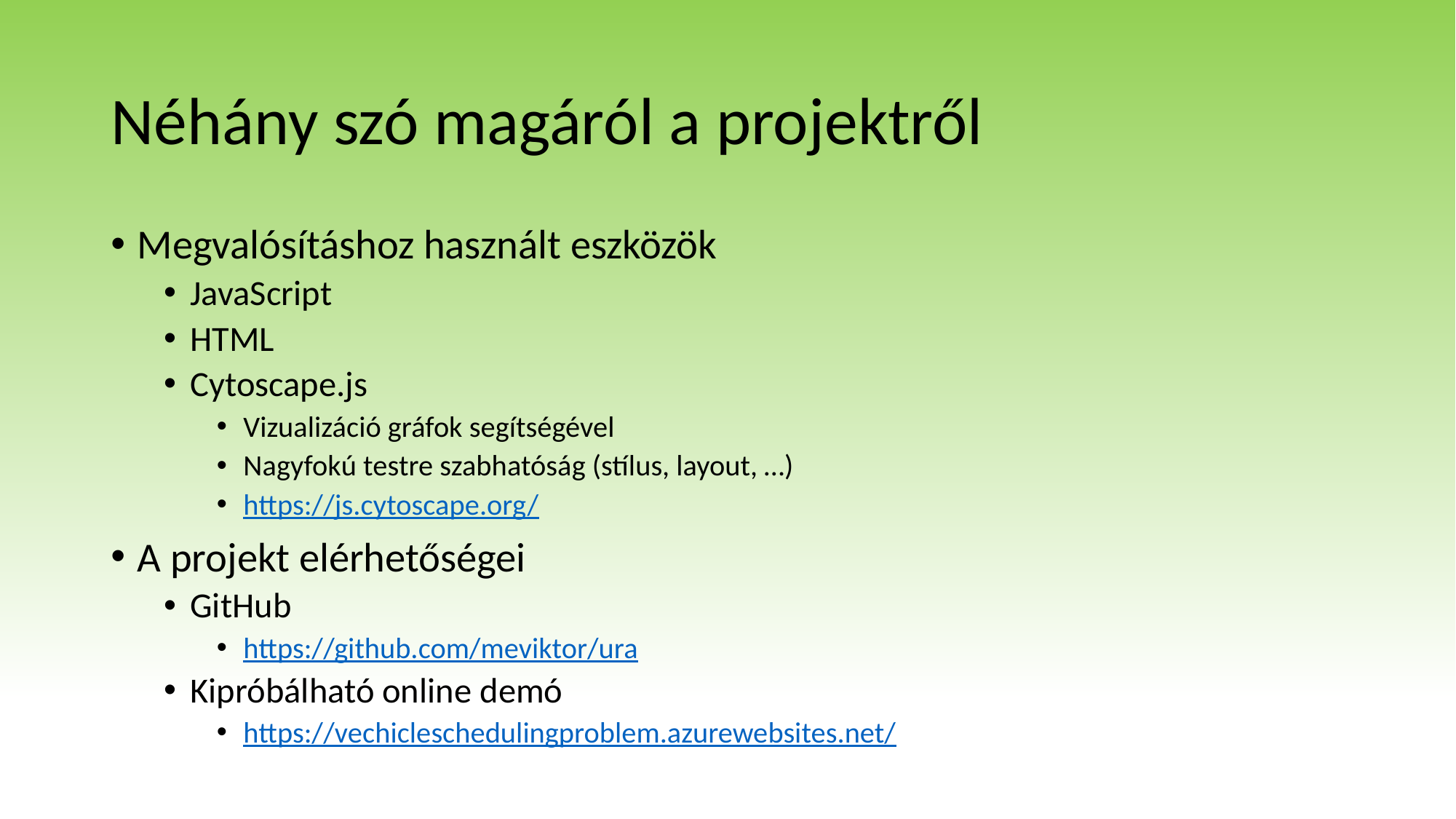

# Néhány szó magáról a projektről
Megvalósításhoz használt eszközök
JavaScript
HTML
Cytoscape.js
Vizualizáció gráfok segítségével
Nagyfokú testre szabhatóság (stílus, layout, …)
https://js.cytoscape.org/
A projekt elérhetőségei
GitHub
https://github.com/meviktor/ura
Kipróbálható online demó
https://vechicleschedulingproblem.azurewebsites.net/